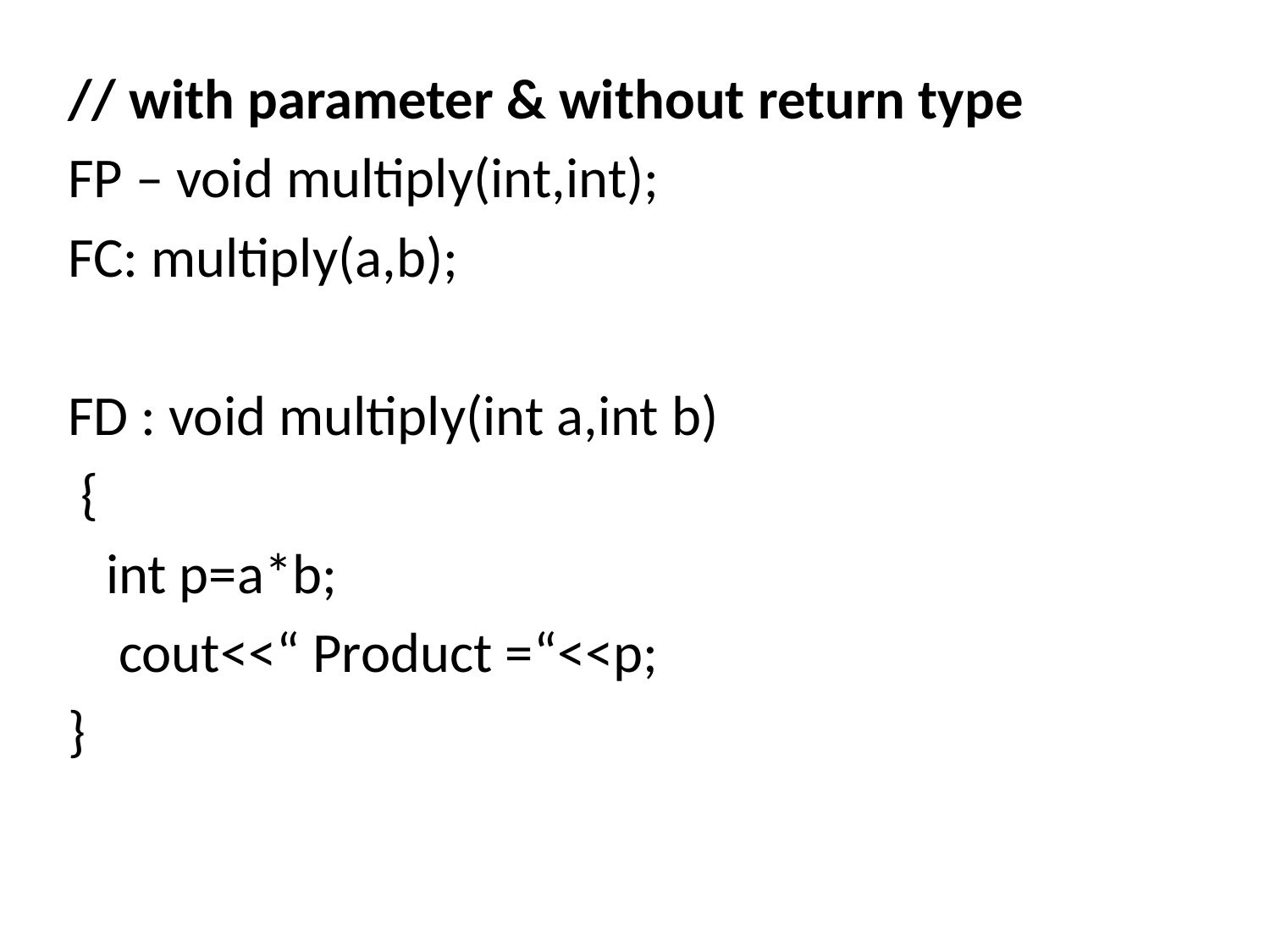

// with parameter & without return type
FP – void multiply(int,int);
FC: multiply(a,b);

FD : void multiply(int a,int b)
 {
   int p=a*b;
    cout<<“ Product =“<<p;
}